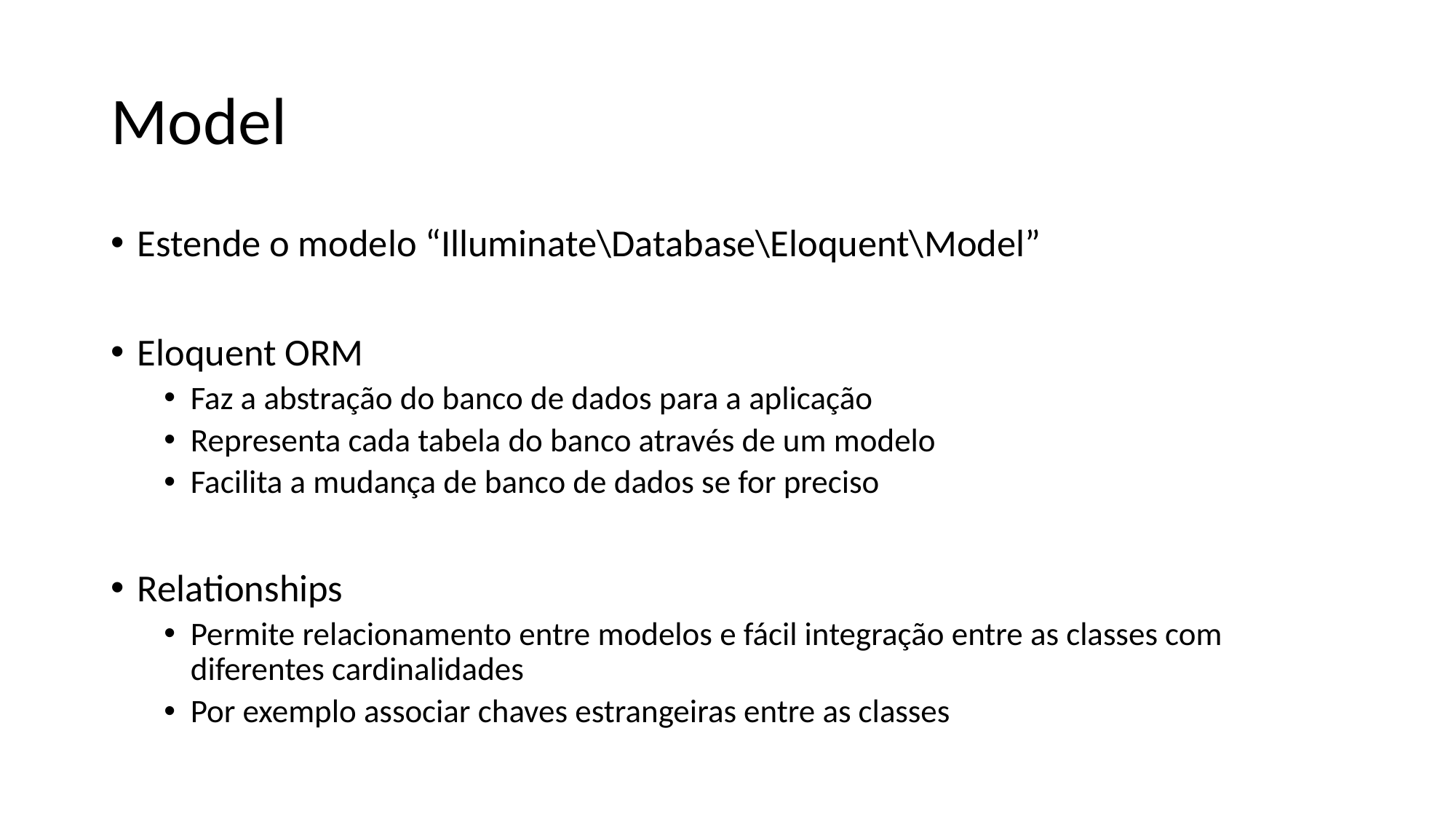

# Model
Estende o modelo “Illuminate\Database\Eloquent\Model”

Eloquent ORM
Faz a abstração do banco de dados para a aplicação
Representa cada tabela do banco através de um modelo
Facilita a mudança de banco de dados se for preciso

Relationships
Permite relacionamento entre modelos e fácil integração entre as classes com diferentes cardinalidades
Por exemplo associar chaves estrangeiras entre as classes